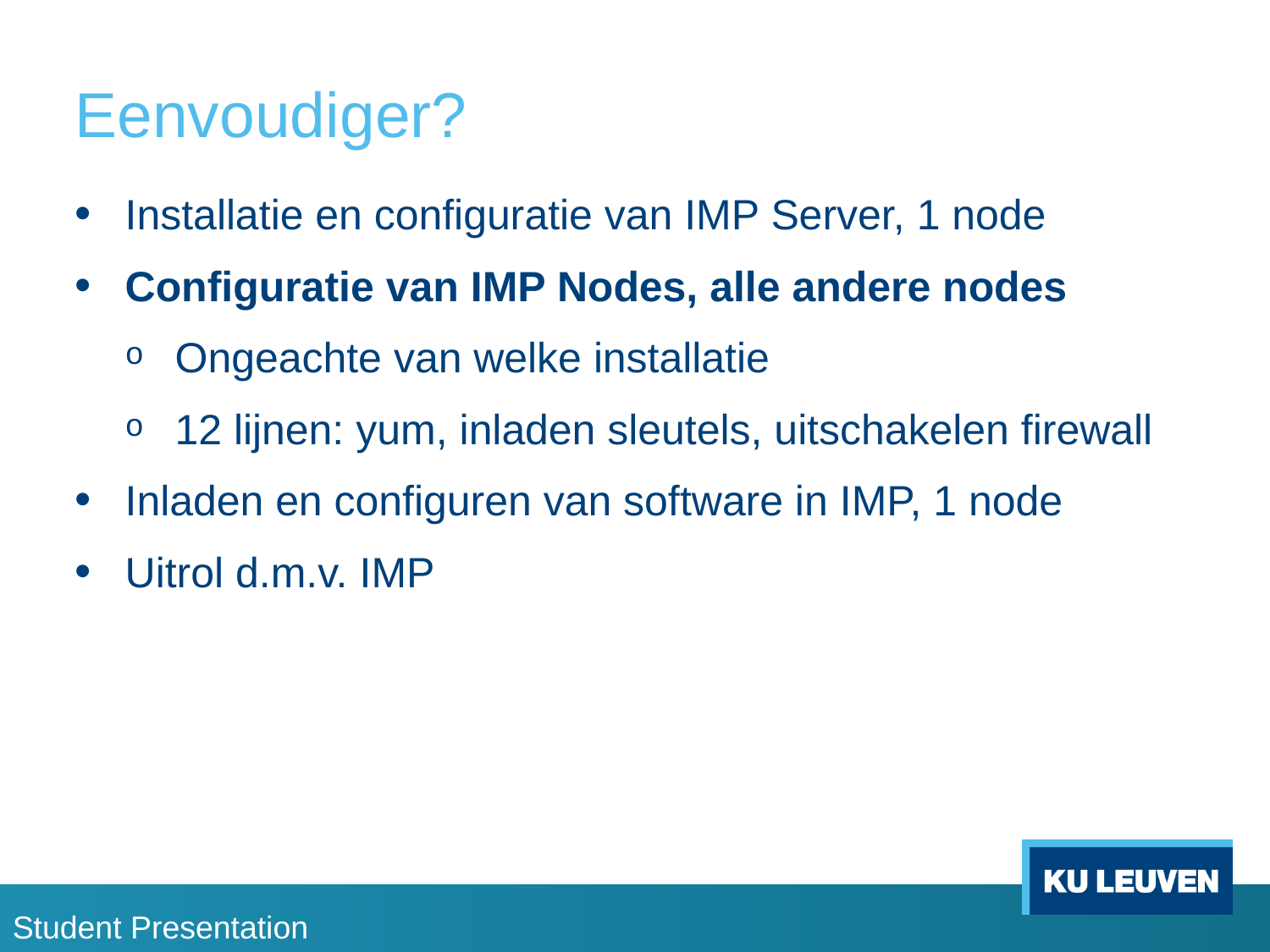

# Eenvoudiger?
Installatie en configuratie van IMP Server, 1 node
Configuratie van IMP Nodes, alle andere nodes
Ongeachte van welke installatie
12 lijnen: yum, inladen sleutels, uitschakelen firewall
Inladen en configuren van software in IMP, 1 node
Uitrol d.m.v. IMP